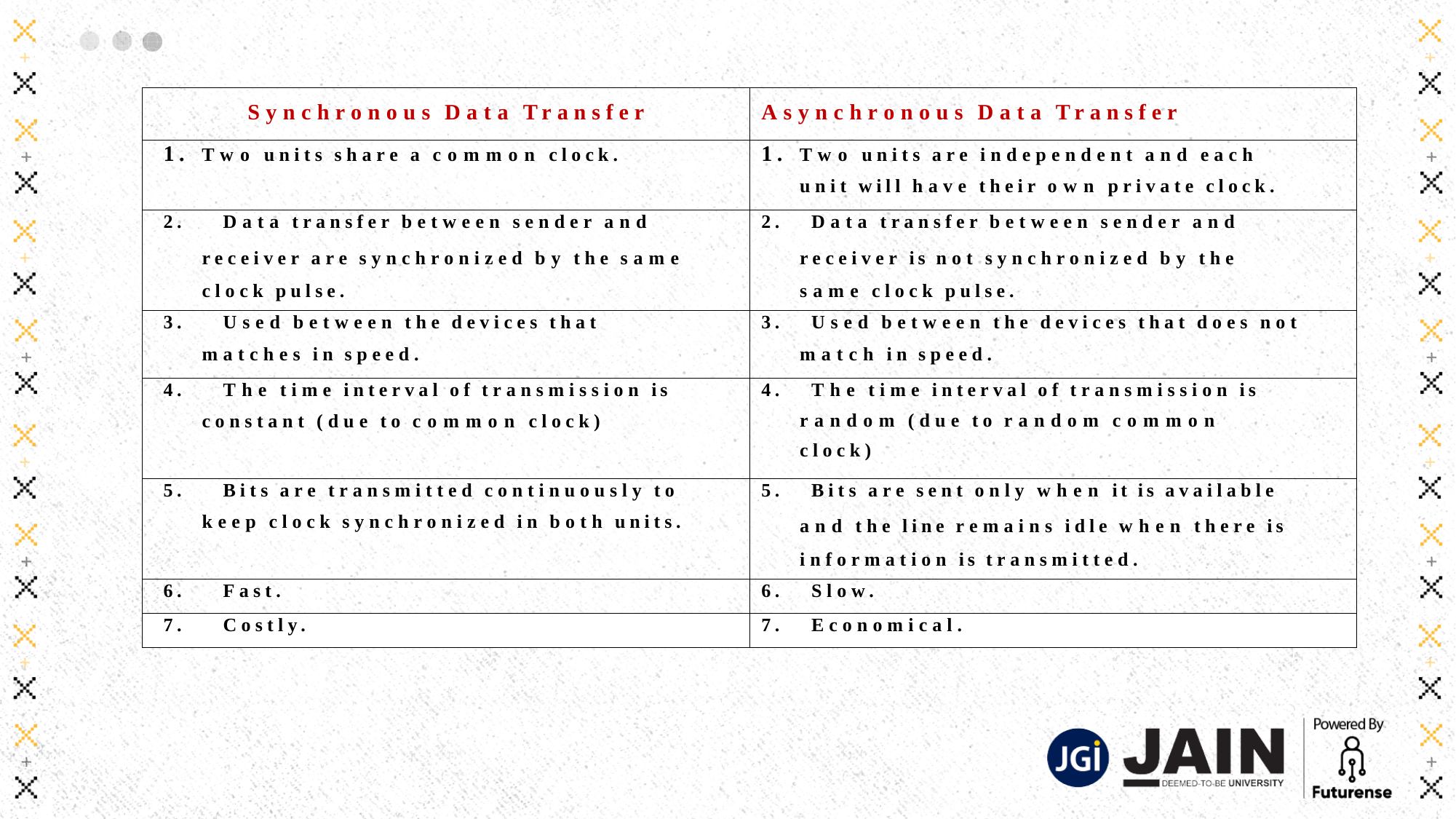

| Synchronous Data Transfer | Asynchronous Data Transfer |
| --- | --- |
| 1. Two units share a common clock. | 1. Two units are independent and each unit will have their own private clock. |
| 2. Data transfer between sender and receiver are synchronized by the same clock pulse. | 2. Data transfer between sender and receiver is not synchronized by the same clock pulse. |
| 3. Used between the devices that matches in speed. | 3. Used between the devices that does not match in speed. |
| 4. The time interval of transmission is constant (due to common clock) | 4. The time interval of transmission is random (due to random common clock) |
| 5. Bits are transmitted continuously to keep clock synchronized in both units. | 5. Bits are sent only when it is available and the line remains idle when there is information is transmitted. |
| 6. Fast. | 6. Slow. |
| 7. Costly. | 7. Economical. |